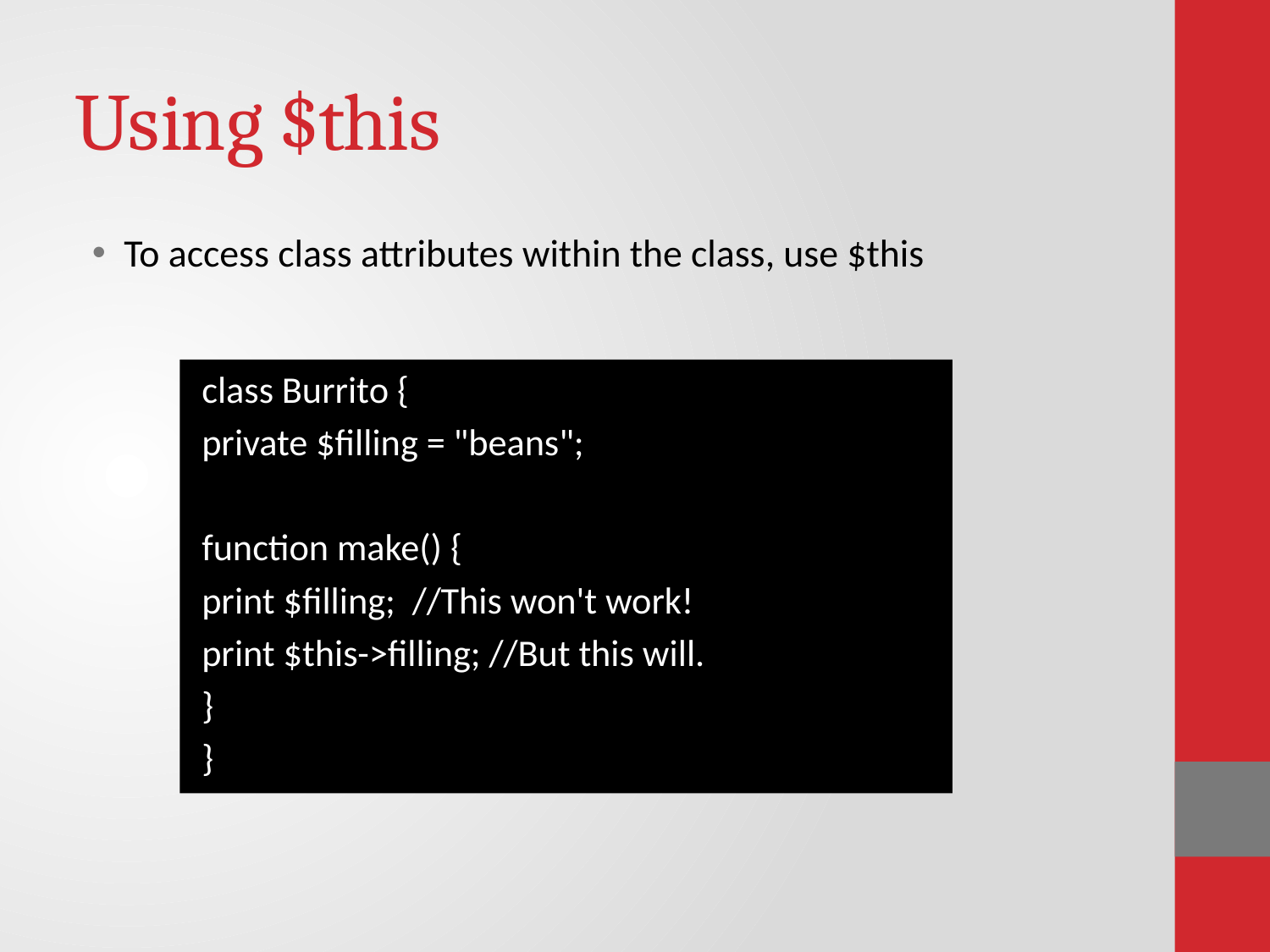

# Using $this
To access class attributes within the class, use $this
class Burrito {
	private $filling = "beans";

	function make() {
		print $filling;  //This won't work!
		print $this->filling; //But this will.
	}
}